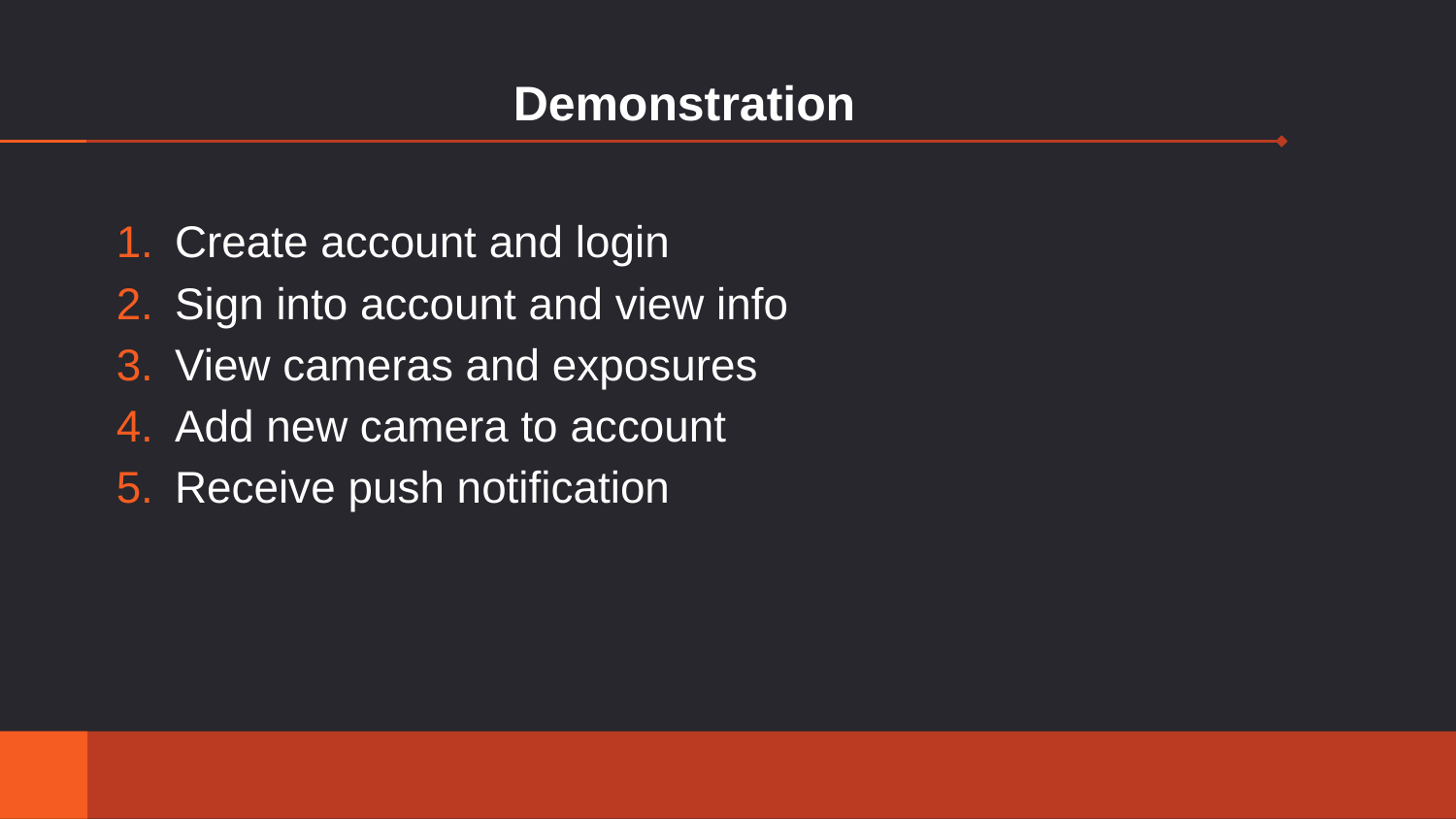

# Demonstration
Create account and login
Sign into account and view info
View cameras and exposures
Add new camera to account
Receive push notification